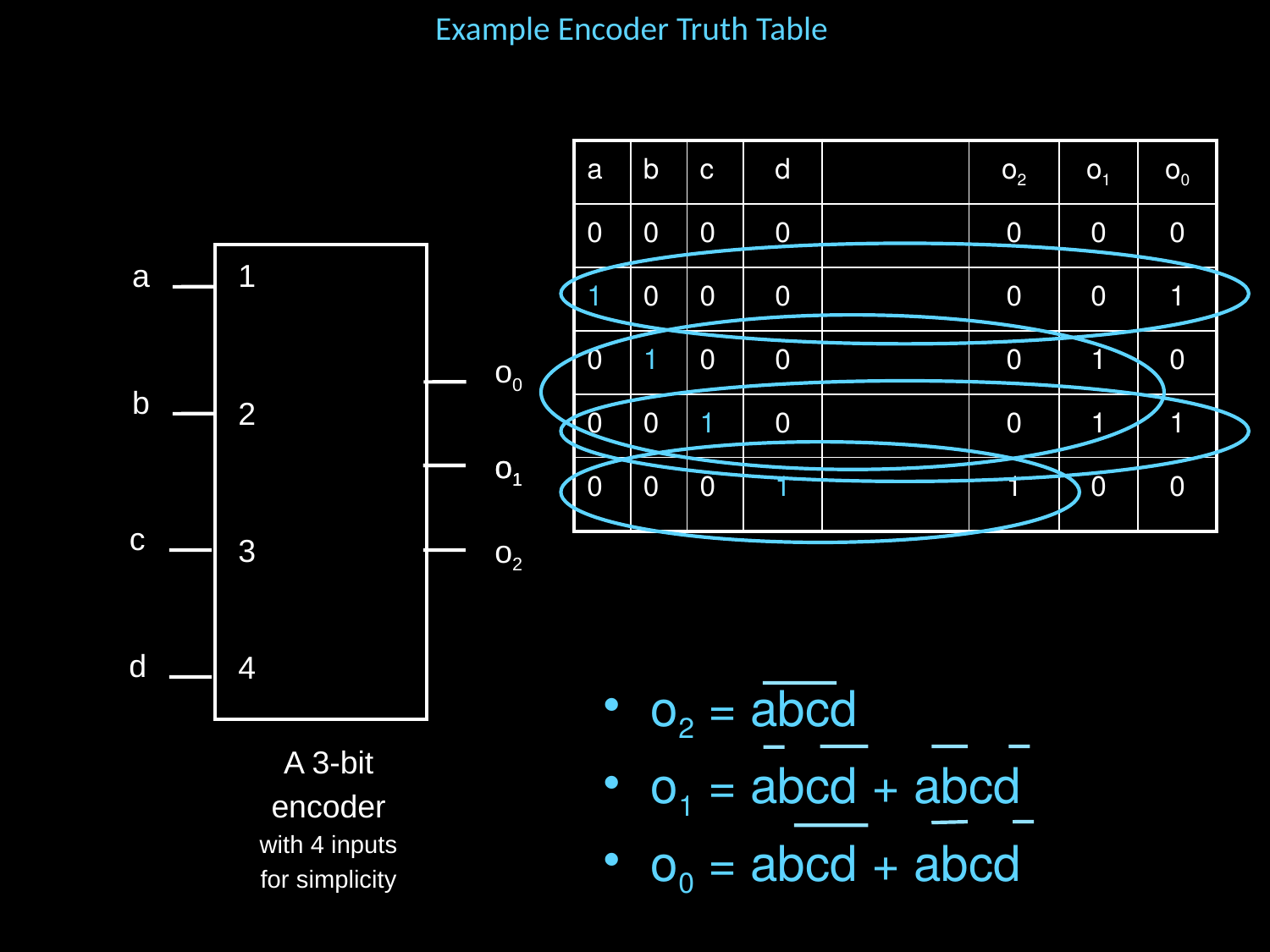

# Example Encoder Truth Table
| a | b | c | d |  | o2 | o1 | o0 |
| --- | --- | --- | --- | --- | --- | --- | --- |
| 0 | 0 | 0 | 0 |  | 0 | 0 | 0 |
| 1 | 0 | 0 | 0 |  | 0 | 0 | 1 |
| 0 | 1 | 0 | 0 |  | 0 | 1 | 0 |
| 0 | 0 | 1 | 0 |  | 0 | 1 | 1 |
| 0 | 0 | 0 | 1 |  | 1 | 0 | 0 |
a
1

o0
b
2

o1
o1

c
3
o2

d
4

o2 = abcd
o1 = abcd + abcd
o0 = abcd + abcd

A 3-bit
encoder
with 4 inputs
for simplicity